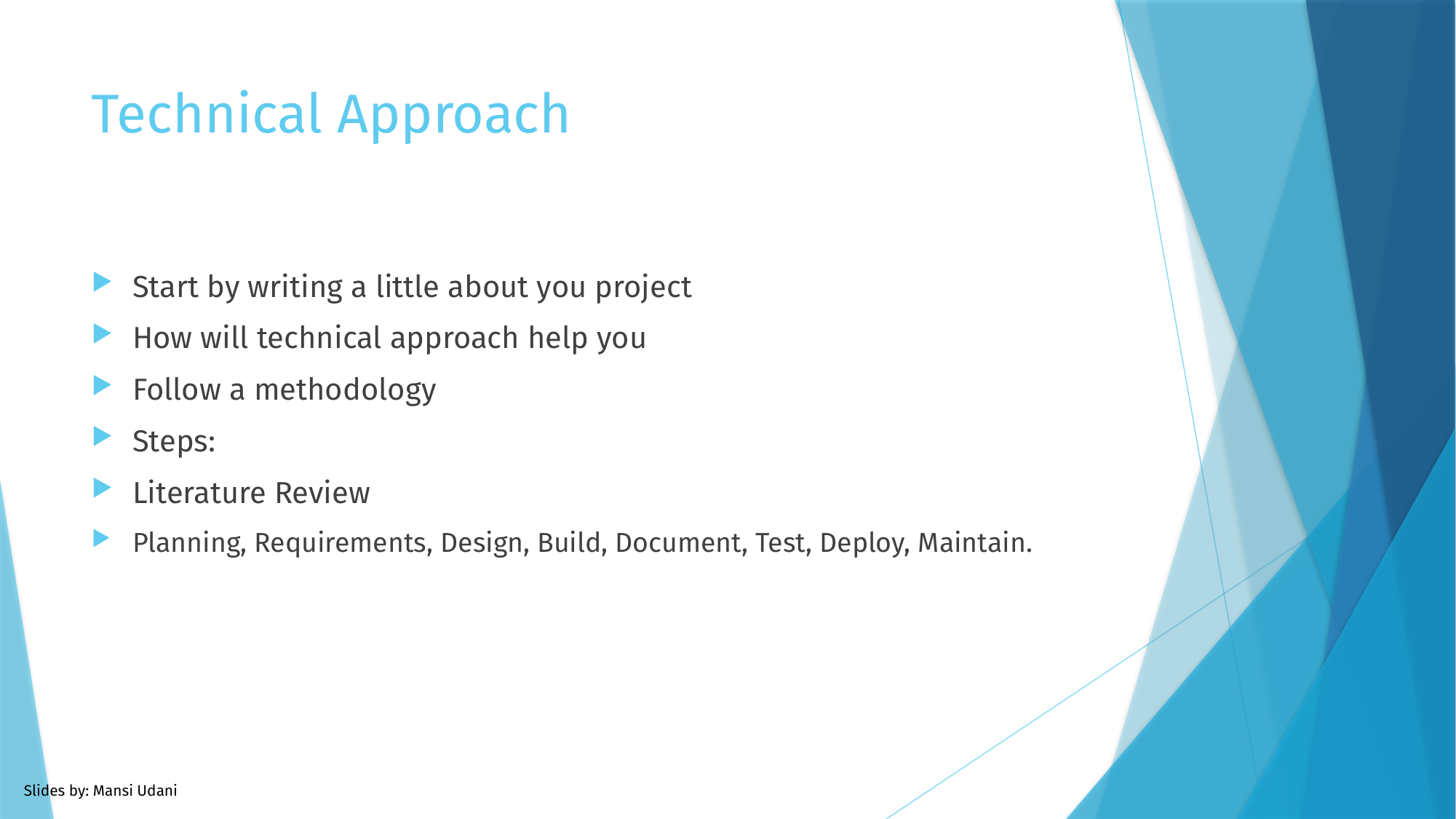

# Technical Approach
Start by writing a little about you project
How will technical approach help you
Follow a methodology
Steps:
Literature Review
Planning, Requirements, Design, Build, Document, Test, Deploy, Maintain.